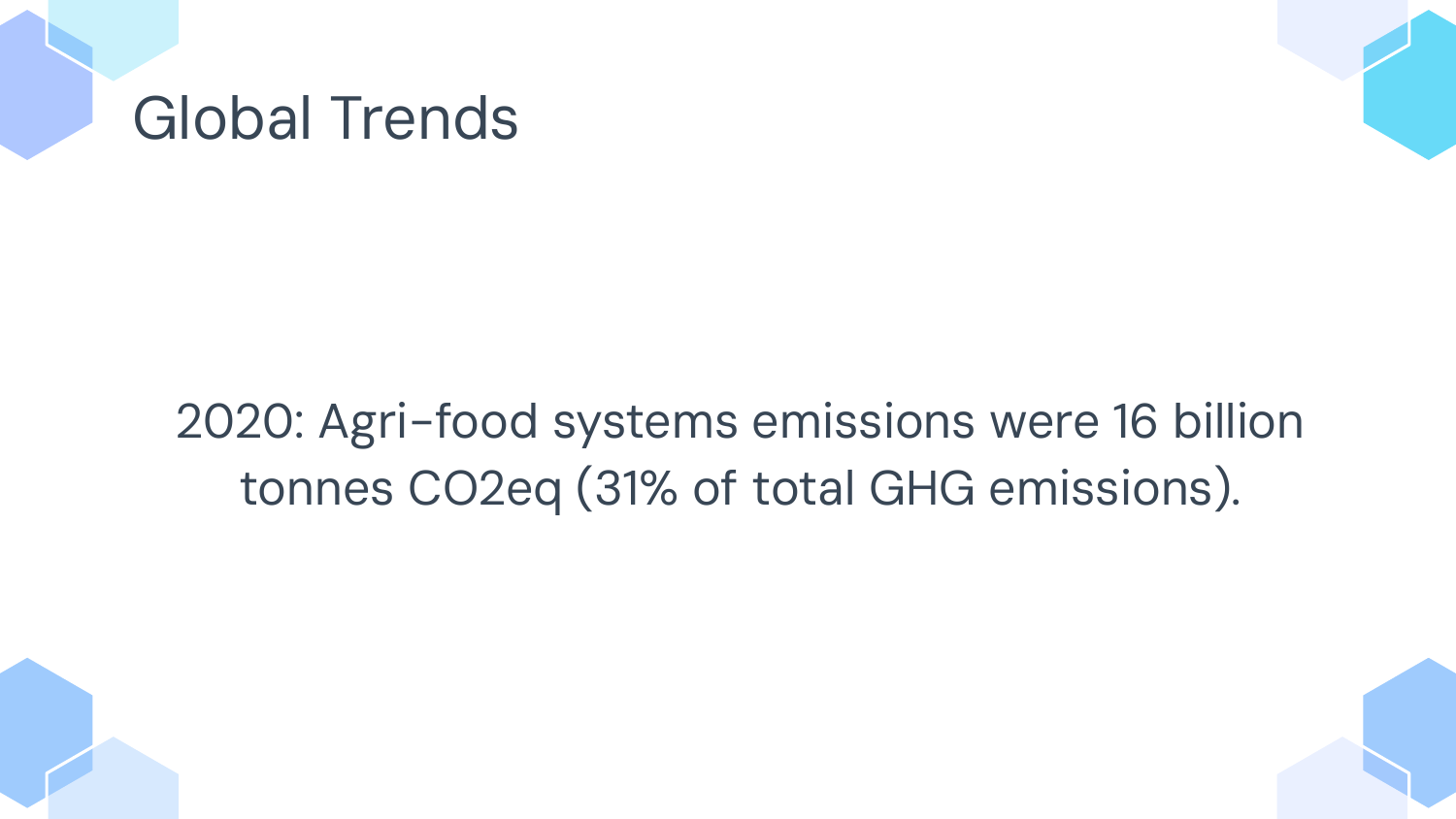

Global Trends
2020: Agri-food systems emissions were 16 billion tonnes CO2eq (31% of total GHG emissions).